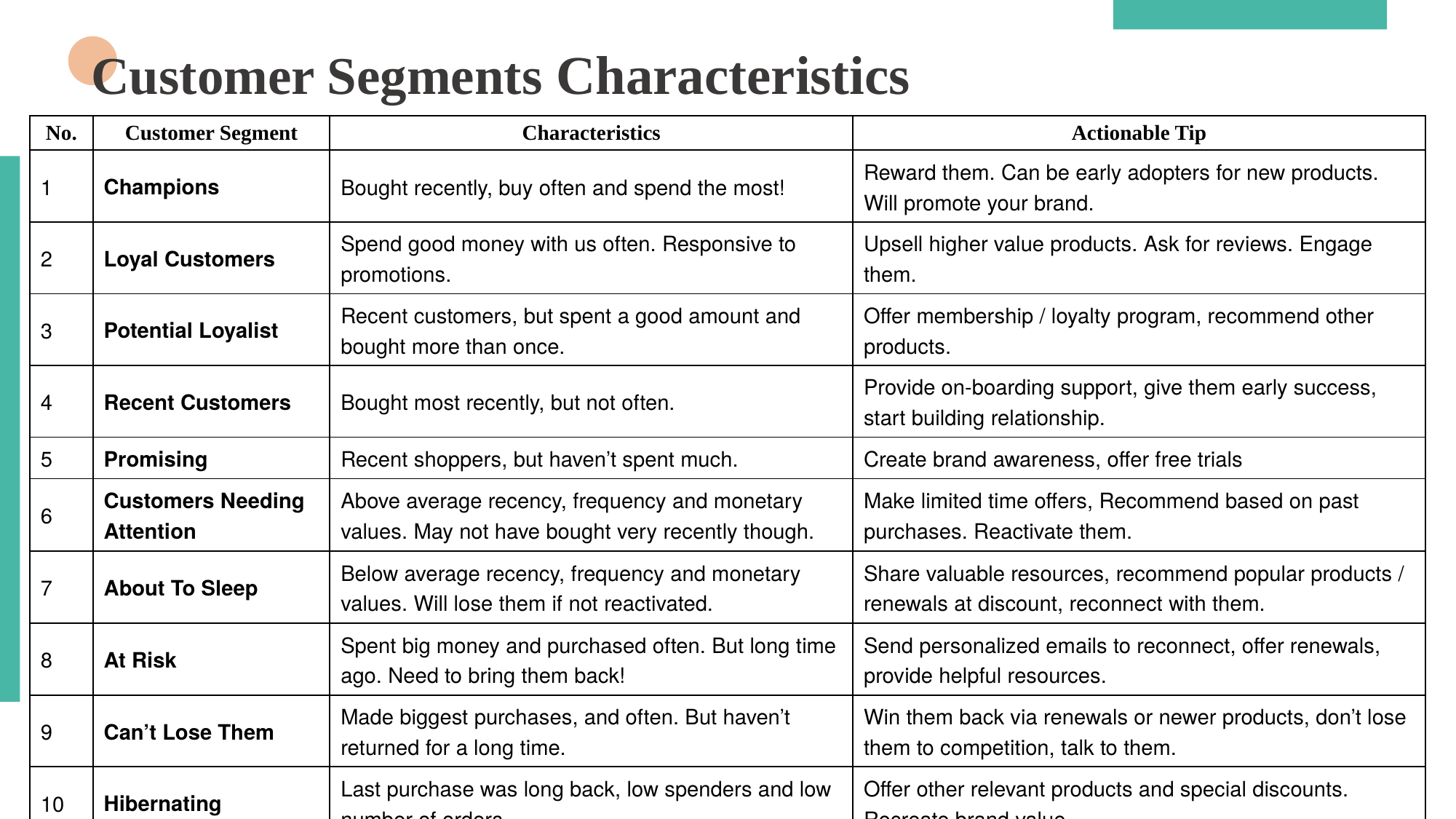

Customer Segments Characteristics

| No. | Customer Segment | Characteristics | Actionable Tip |
| --- | --- | --- | --- |
| 1 | Champions | Bought recently, buy often and spend the most! | Reward them. Can be early adopters for new products. Will promote your brand. |
| 2 | Loyal Customers | Spend good money with us often. Responsive to promotions. | Upsell higher value products. Ask for reviews. Engage them. |
| 3 | Potential Loyalist | Recent customers, but spent a good amount and bought more than once. | Offer membership / loyalty program, recommend other products. |
| 4 | Recent Customers | Bought most recently, but not often. | Provide on-boarding support, give them early success, start building relationship. |
| 5 | Promising | Recent shoppers, but haven’t spent much. | Create brand awareness, offer free trials |
| 6 | Customers Needing Attention | Above average recency, frequency and monetary values. May not have bought very recently though. | Make limited time offers, Recommend based on past purchases. Reactivate them. |
| 7 | About To Sleep | Below average recency, frequency and monetary values. Will lose them if not reactivated. | Share valuable resources, recommend popular products / renewals at discount, reconnect with them. |
| 8 | At Risk | Spent big money and purchased often. But long time ago. Need to bring them back! | Send personalized emails to reconnect, offer renewals, provide helpful resources. |
| 9 | Can’t Lose Them | Made biggest purchases, and often. But haven’t returned for a long time. | Win them back via renewals or newer products, don’t lose them to competition, talk to them. |
| 10 | Hibernating | Last purchase was long back, low spenders and low number of orders. | Offer other relevant products and special discounts. Recreate brand value. |
| 11 | Lost | Lowest recency, frequency and monetary scores. | Revive interest with reach out campaign, ignore otherwise. |